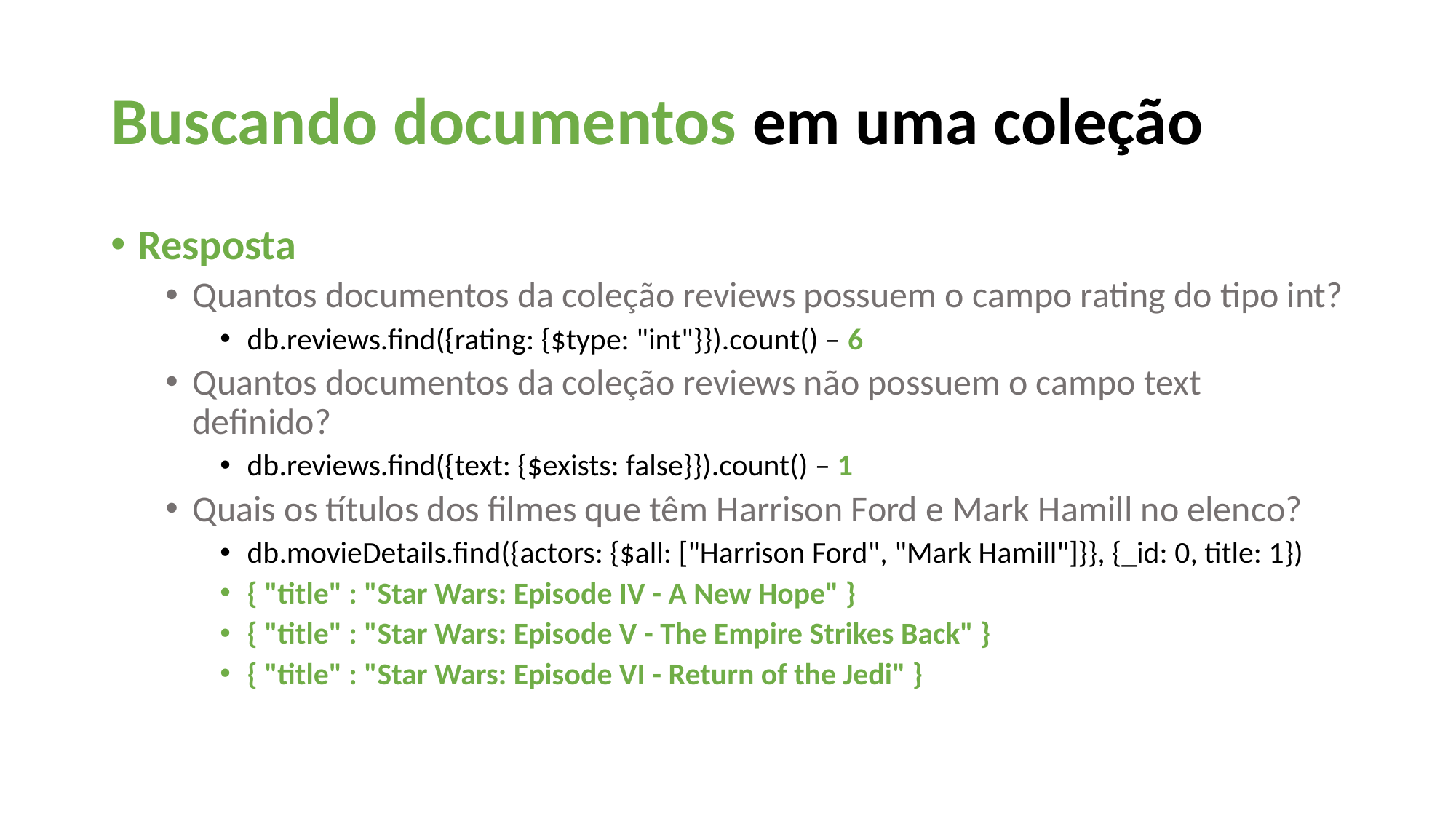

Buscando documentos em uma coleção
Resposta
Quantos documentos da coleção reviews possuem o campo rating do tipo int?
db.reviews.find({rating: {$type: "int"}}).count() – 6
Quantos documentos da coleção reviews não possuem o campo text definido?
db.reviews.find({text: {$exists: false}}).count() – 1
Quais os títulos dos filmes que têm Harrison Ford e Mark Hamill no elenco?
db.movieDetails.find({actors: {$all: ["Harrison Ford", "Mark Hamill"]}}, {_id: 0, title: 1})
{ "title" : "Star Wars: Episode IV - A New Hope" }
{ "title" : "Star Wars: Episode V - The Empire Strikes Back" }
{ "title" : "Star Wars: Episode VI - Return of the Jedi" }